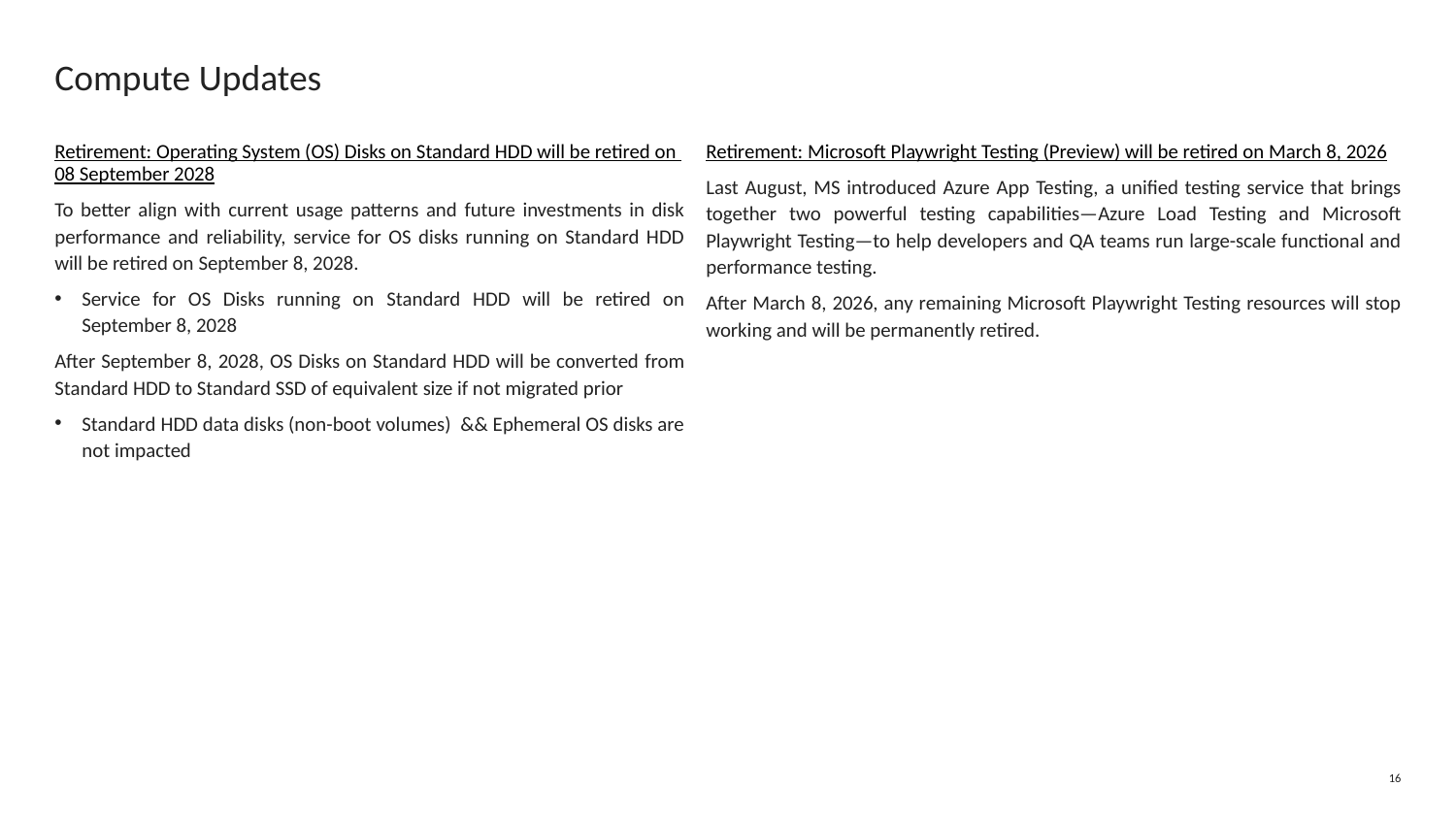

# Compute Updates
Retirement: Operating System (OS) Disks on Standard HDD will be retired on 08 September 2028
To better align with current usage patterns and future investments in disk performance and reliability, service for OS disks running on Standard HDD will be retired on September 8, 2028.
Service for OS Disks running on Standard HDD will be retired on September 8, 2028
After September 8, 2028, OS Disks on Standard HDD will be converted from Standard HDD to Standard SSD of equivalent size if not migrated prior
Standard HDD data disks (non-boot volumes)  && Ephemeral OS disks are not impacted
Retirement: Microsoft Playwright Testing (Preview) will be retired on March 8, 2026
Last August, MS introduced Azure App Testing, a unified testing service that brings together two powerful testing capabilities—Azure Load Testing and Microsoft Playwright Testing—to help developers and QA teams run large-scale functional and performance testing.
After March 8, 2026, any remaining Microsoft Playwright Testing resources will stop working and will be permanently retired.